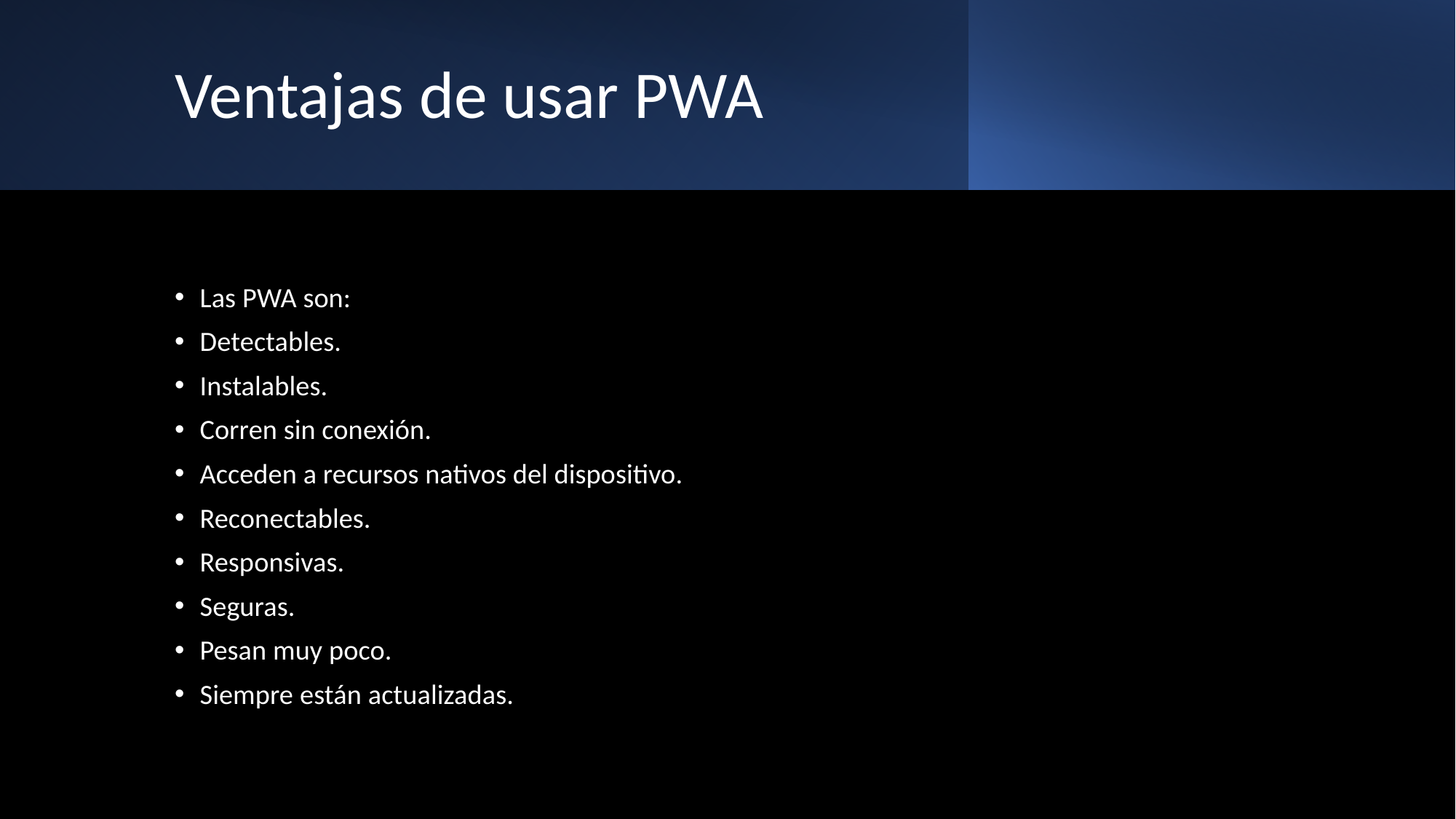

# Ventajas de usar PWA
Las PWA son:
Detectables.
Instalables.
Corren sin conexión.
Acceden a recursos nativos del dispositivo.
Reconectables.
Responsivas.
Seguras.
Pesan muy poco.
Siempre están actualizadas.